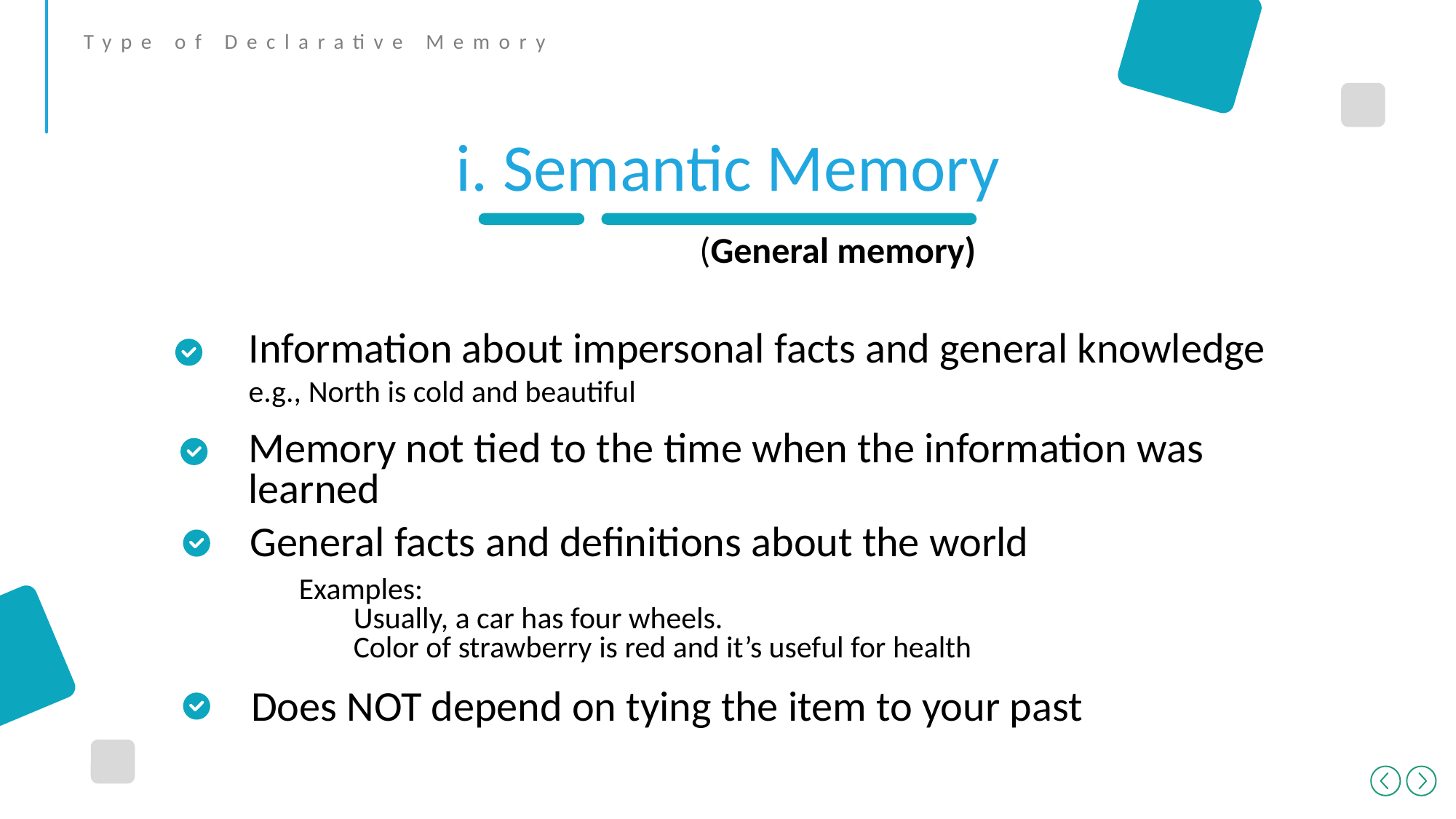

Type of Declarative Memory

i. Semantic Memory

(General memory)
Information about impersonal facts and general knowledge
e.g., North is cold and beautiful

Memory not tied to the time when the information was learned

General facts and definitions about the world

Examples:
Usually, a car has four wheels.
Color of strawberry is red and it’s useful for health

Does NOT depend on tying the item to your past